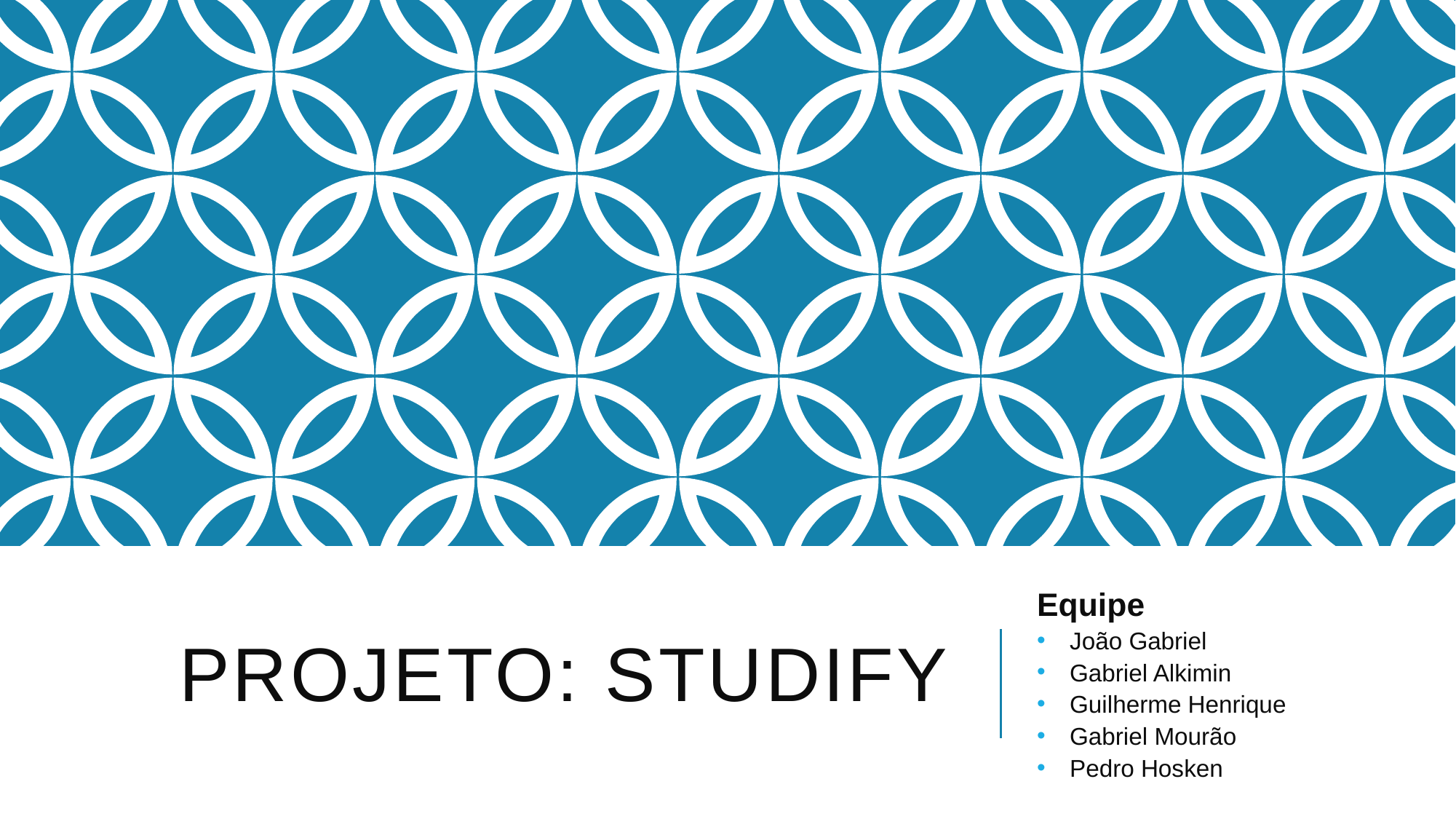

Equipe
João Gabriel
Gabriel Alkimin
Guilherme Henrique
Gabriel Mourão
Pedro Hosken

# Projeto: studify